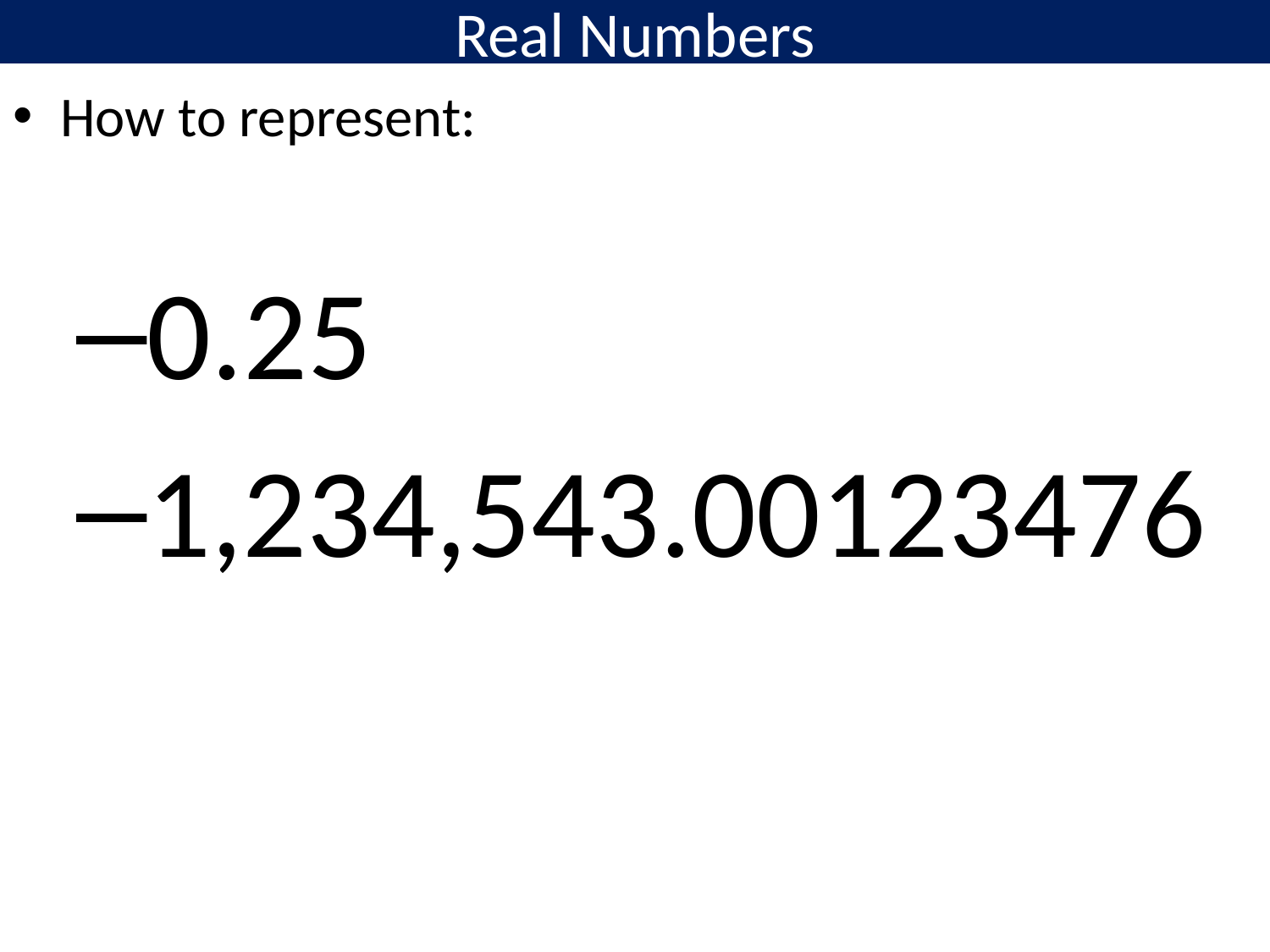

# Real Numbers
How to represent:

0.25
1,234,543.00123476